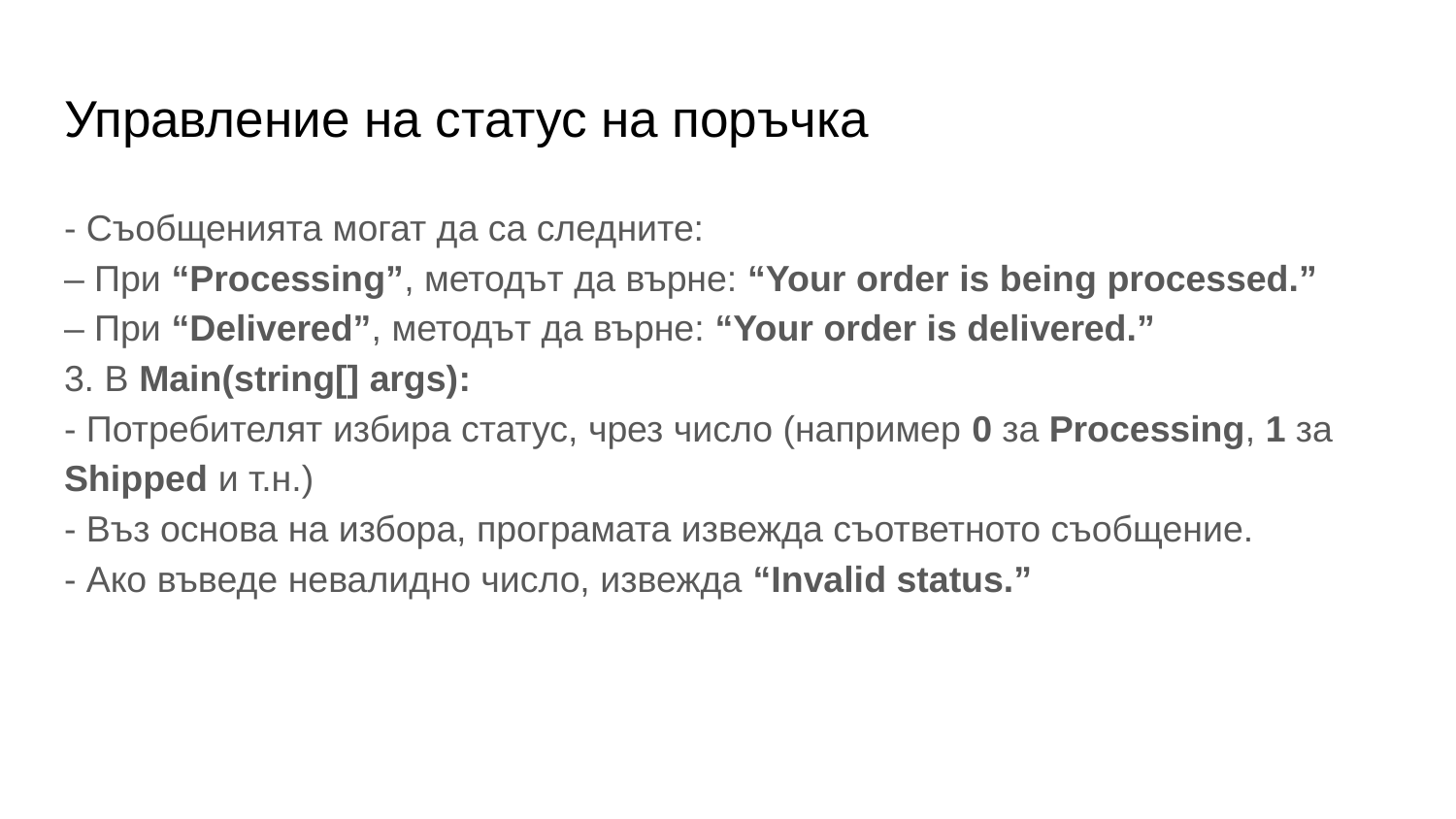

# Управление на статус на поръчка
- Съобщенията могат да са следните:
– При “Processing”, методът да върне: “Your order is being processed.”
– При “Delivered”, методът да върне: “Your order is delivered.”
3. В Main(string[] args):
- Потребителят избира статус, чрез число (например 0 за Processing, 1 за Shipped и т.н.)
- Въз основа на избора, програмата извежда съответното съобщение.
- Ако въведе невалидно число, извежда “Invalid status.”